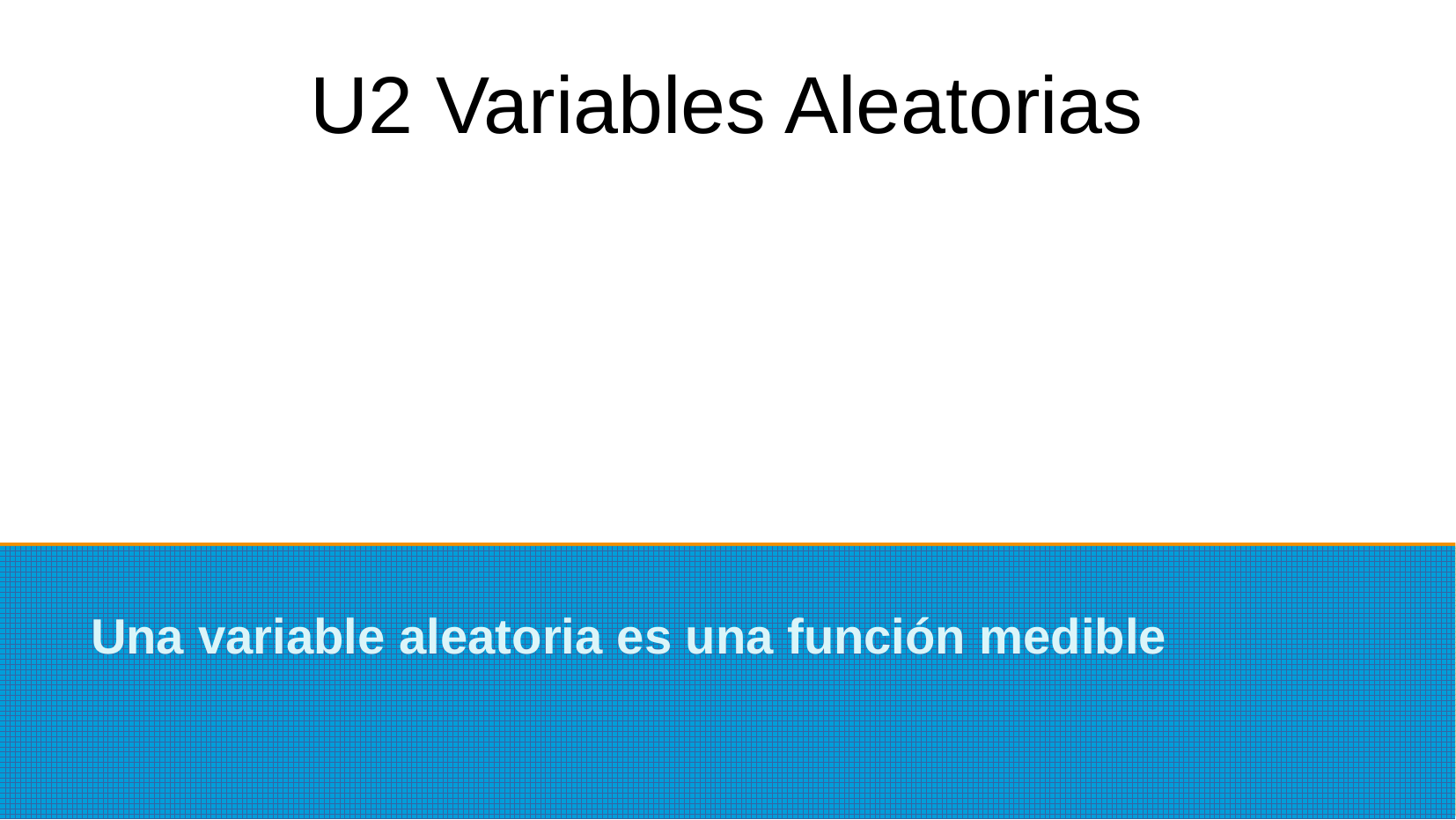

U2 Variables Aleatorias
Una variable aleatoria es una función medible